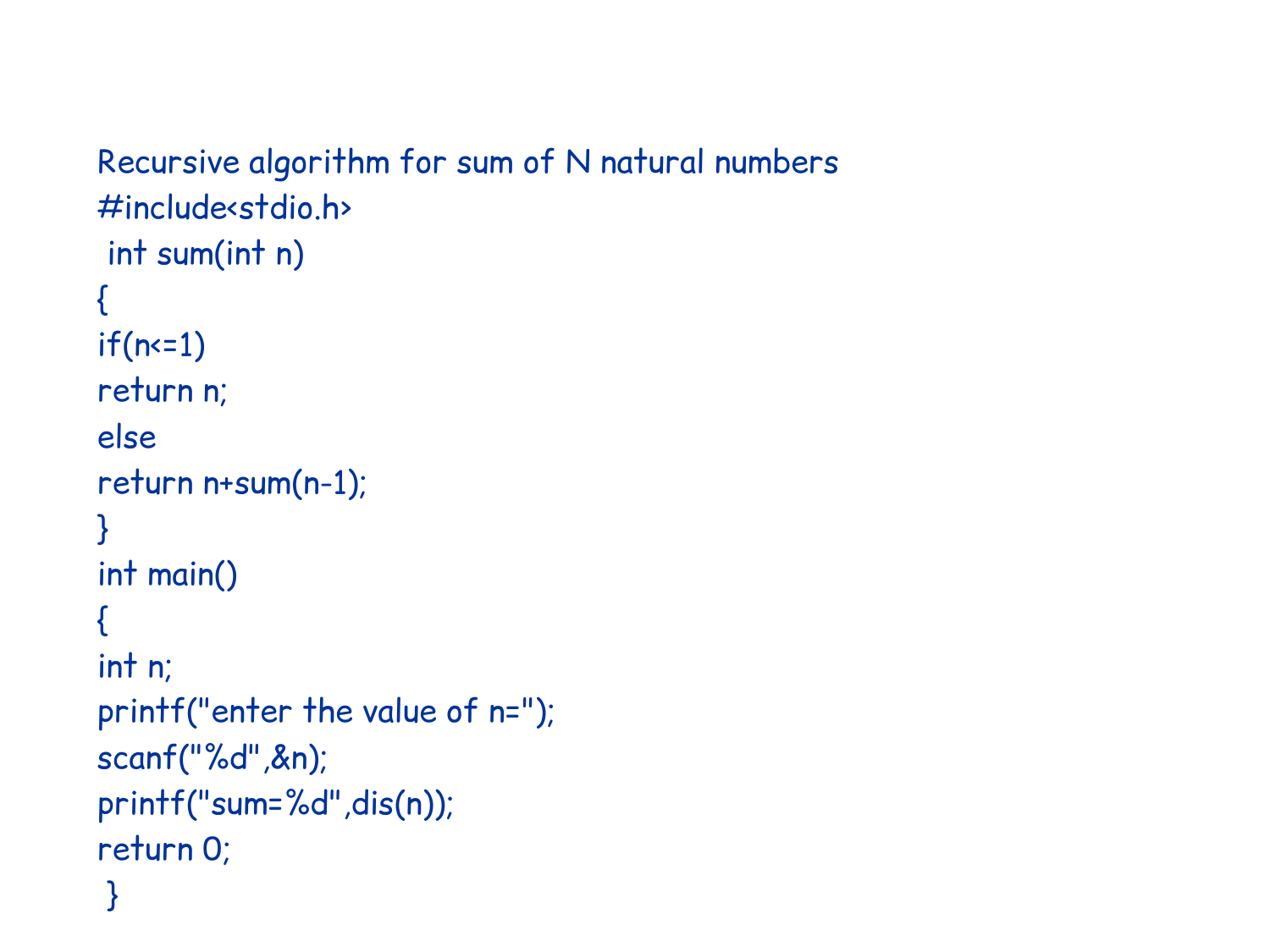

#
Recursive algorithm for sum of N natural numbers
#include<stdio.h>
 int sum(int n)
{
if(n<=1)
return n;
else
return n+sum(n-1);
}
int main()
{
int n;
printf("enter the value of n=");
scanf("%d",&n);
printf("sum=%d",dis(n));
return 0;
 }